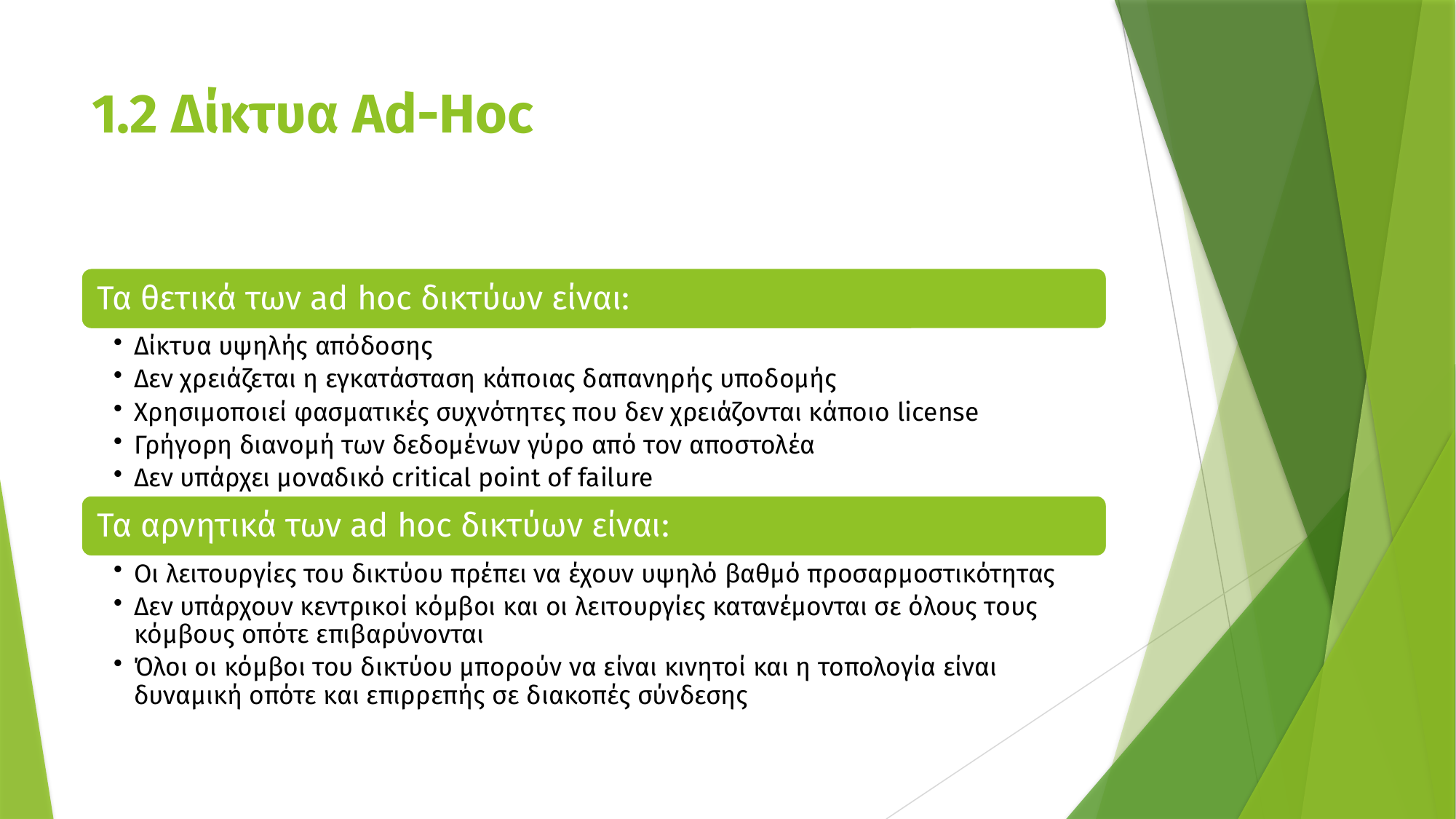

# 1.2 Δίκτυα Ad-Hoc
Τα θετικά των ad hoc δικτύων είναι:
Δίκτυα υψηλής απόδοσης
Δεν χρειάζεται η εγκατάσταση κάποιας δαπανηρής υποδομής
Χρησιμοποιεί φασματικές συχνότητες που δεν χρειάζονται κάποιο license
Γρήγορη διανομή των δεδομένων γύρο από τον αποστολέα
Δεν υπάρχει μοναδικό critical point of failure
Τα αρνητικά των ad hoc δικτύων είναι:
Οι λειτουργίες του δικτύου πρέπει να έχουν υψηλό βαθμό προσαρμοστικότητας
Δεν υπάρχουν κεντρικοί κόμβοι και οι λειτουργίες κατανέμονται σε όλους τους κόμβους οπότε επιβαρύνονται
Όλοι οι κόμβοι του δικτύου μπορούν να είναι κινητοί και η τοπολογία είναι δυναμική οπότε και επιρρεπής σε διακοπές σύνδεσης